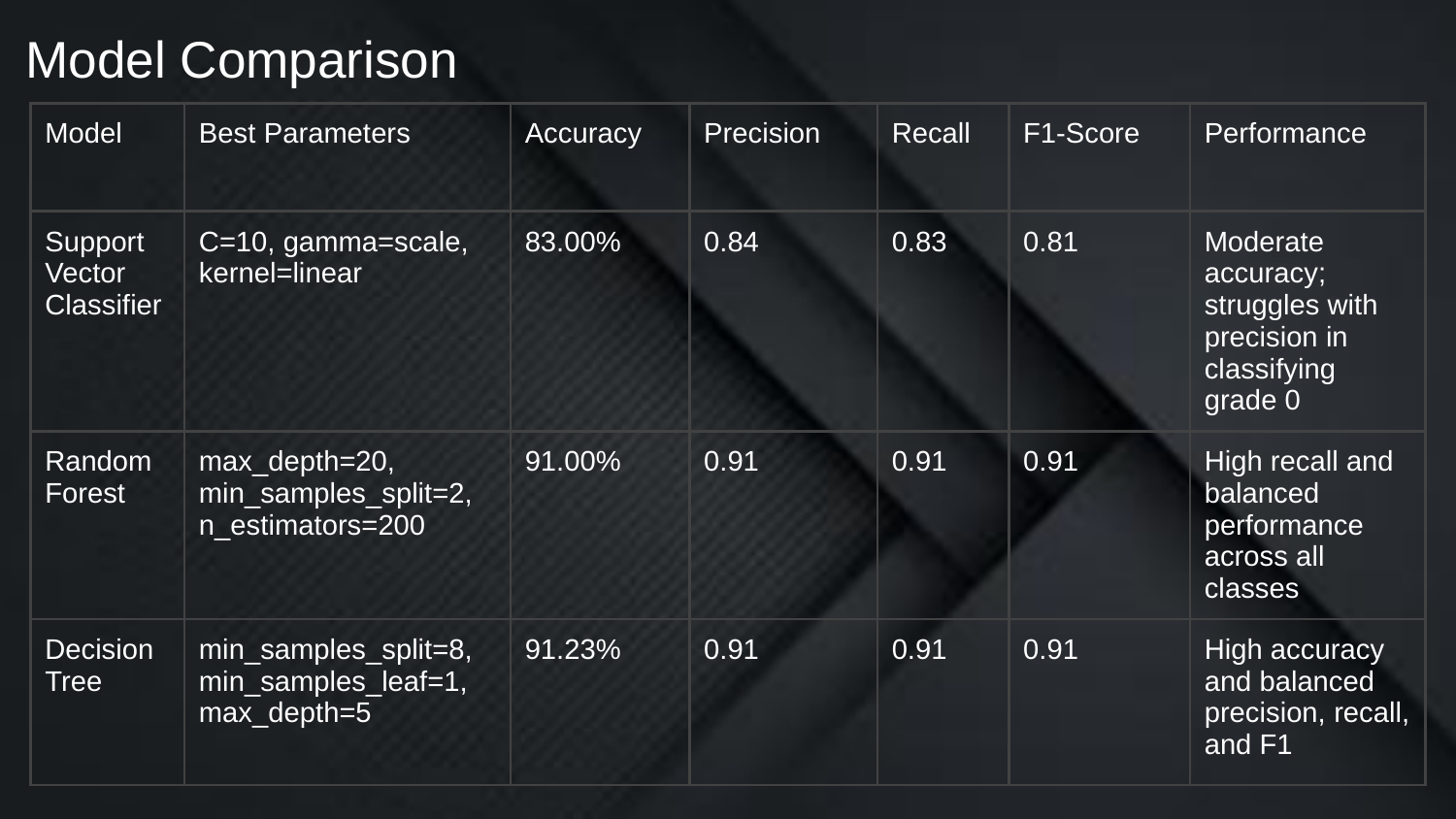

# Model Comparison
| Model | Best Parameters | Accuracy | Precision | Recall | F1-Score | Performance |
| --- | --- | --- | --- | --- | --- | --- |
| Support Vector Classifier | C=10, gamma=scale, kernel=linear | 83.00% | 0.84 | 0.83 | 0.81 | Moderate accuracy; struggles with precision in classifying grade 0 |
| Random Forest | max\_depth=20, min\_samples\_split=2, n\_estimators=200 | 91.00% | 0.91 | 0.91 | 0.91 | High recall and balanced performance across all classes |
| Decision Tree | min\_samples\_split=8, min\_samples\_leaf=1, max\_depth=5 | 91.23% | 0.91 | 0.91 | 0.91 | High accuracy and balanced precision, recall, and F1 |